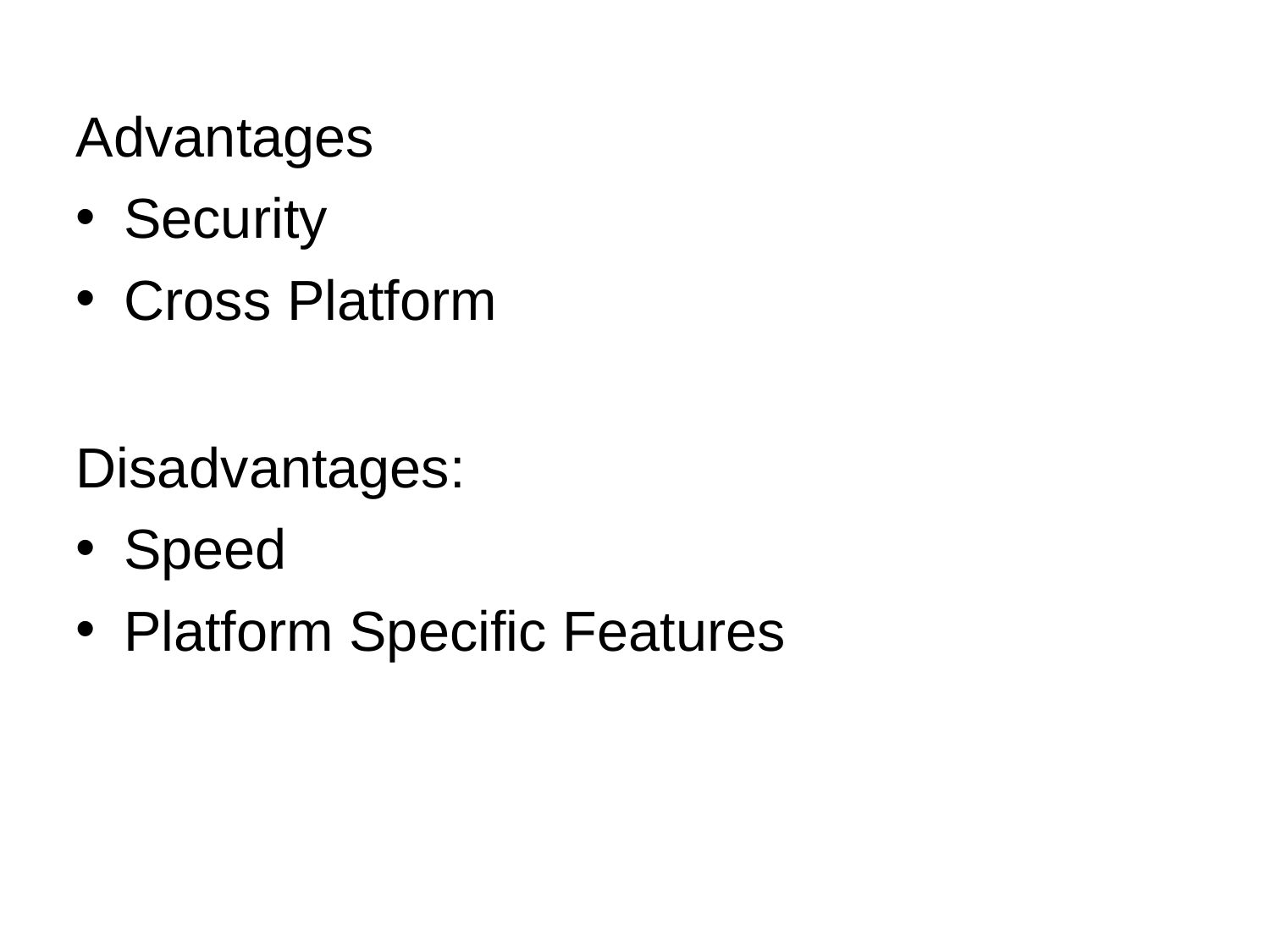

Advantages
Security
Cross Platform

Disadvantages:
Speed
Platform Specific Features